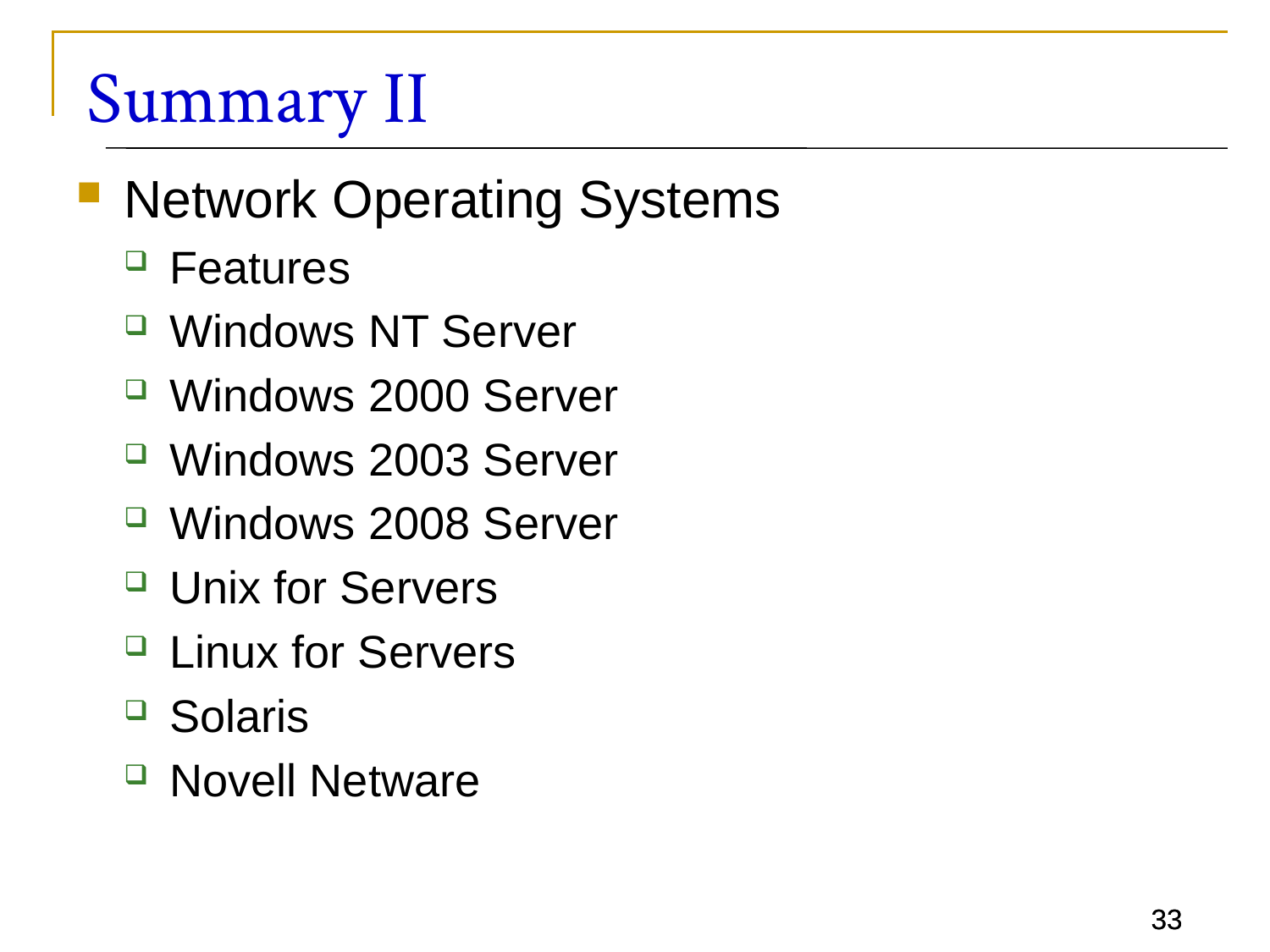

# Summary II
Network Operating Systems
Features
Windows NT Server
Windows 2000 Server
Windows 2003 Server
Windows 2008 Server
Unix for Servers
Linux for Servers
Solaris
Novell Netware
33